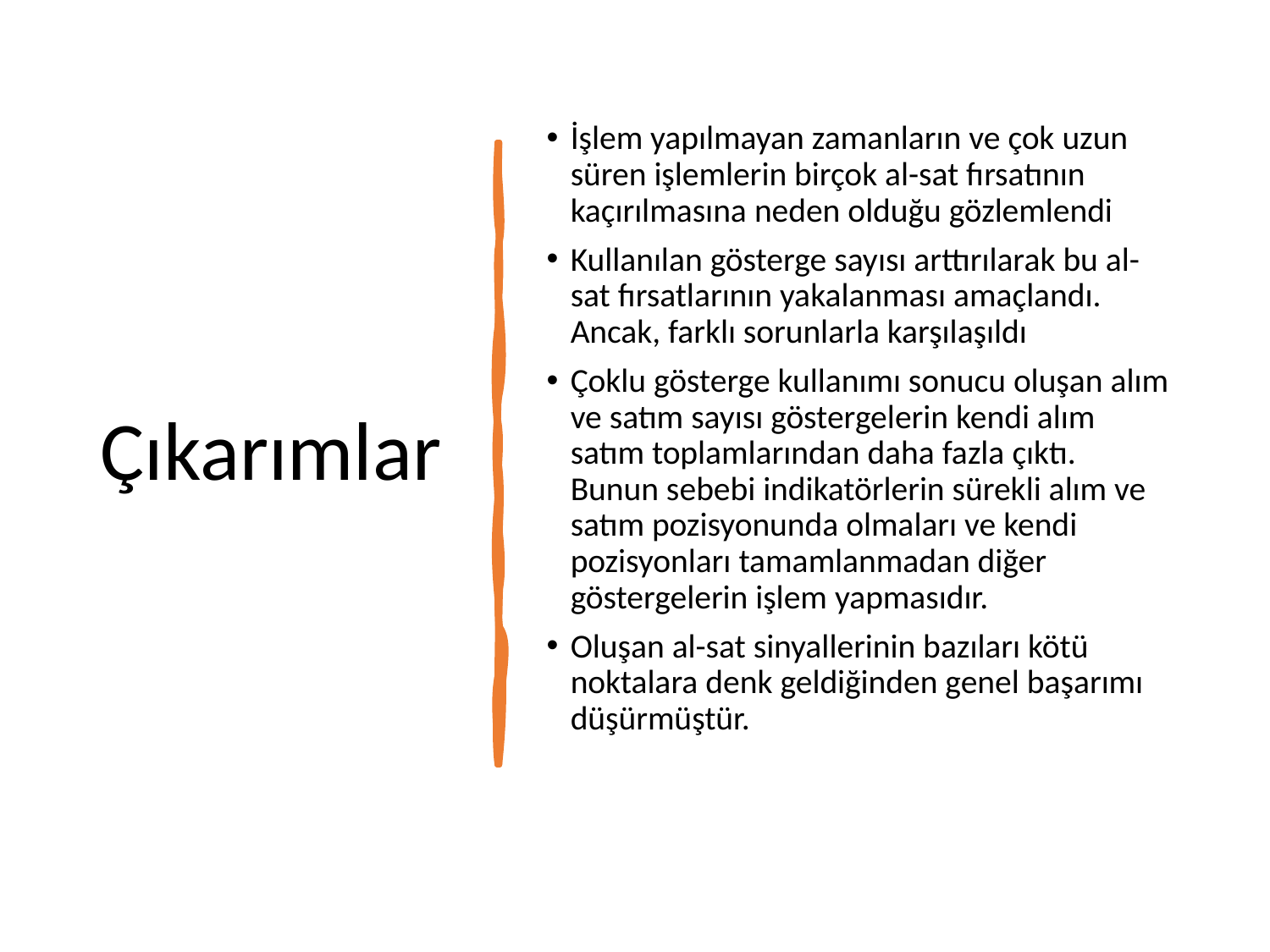

# Çıkarımlar
İşlem yapılmayan zamanların ve çok uzun süren işlemlerin birçok al-sat fırsatının kaçırılmasına neden olduğu gözlemlendi
Kullanılan gösterge sayısı arttırılarak bu al-sat fırsatlarının yakalanması amaçlandı.  Ancak, farklı sorunlarla karşılaşıldı
Çoklu gösterge kullanımı sonucu oluşan alım ve satım sayısı göstergelerin kendi alım satım toplamlarından daha fazla çıktı. Bunun sebebi indikatörlerin sürekli alım ve satım pozisyonunda olmaları ve kendi pozisyonları tamamlanmadan diğer göstergelerin işlem yapmasıdır.
Oluşan al-sat sinyallerinin bazıları kötü noktalara denk geldiğinden genel başarımı düşürmüştür.